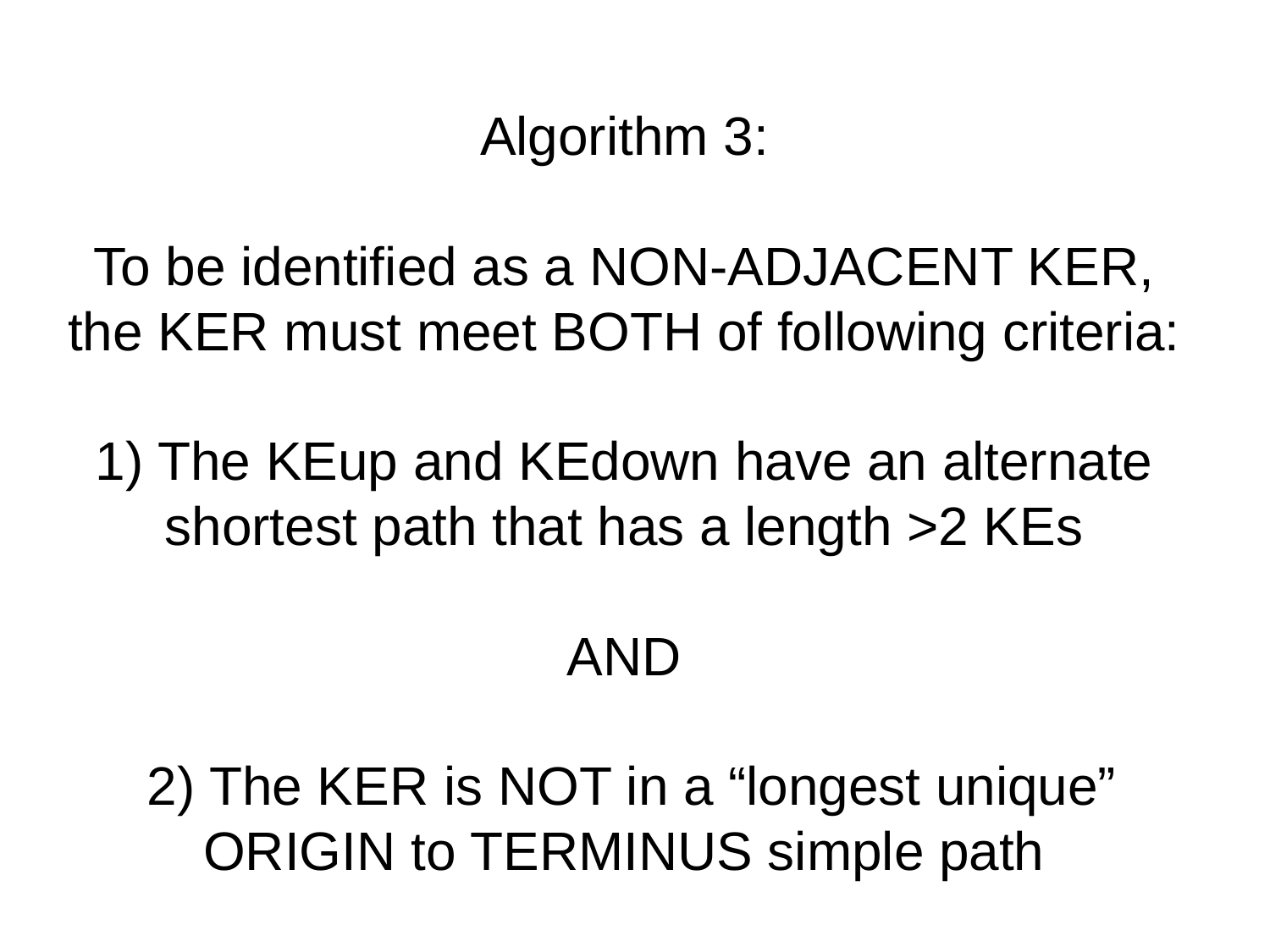

# Algorithm 3: To be identified as a NON-ADJACENT KER, the KER must meet BOTH of following criteria: 1) The KEup and KEdown have an alternate shortest path that has a length >2 KEs AND 2) The KER is NOT in a “longest unique” ORIGIN to TERMINUS simple path